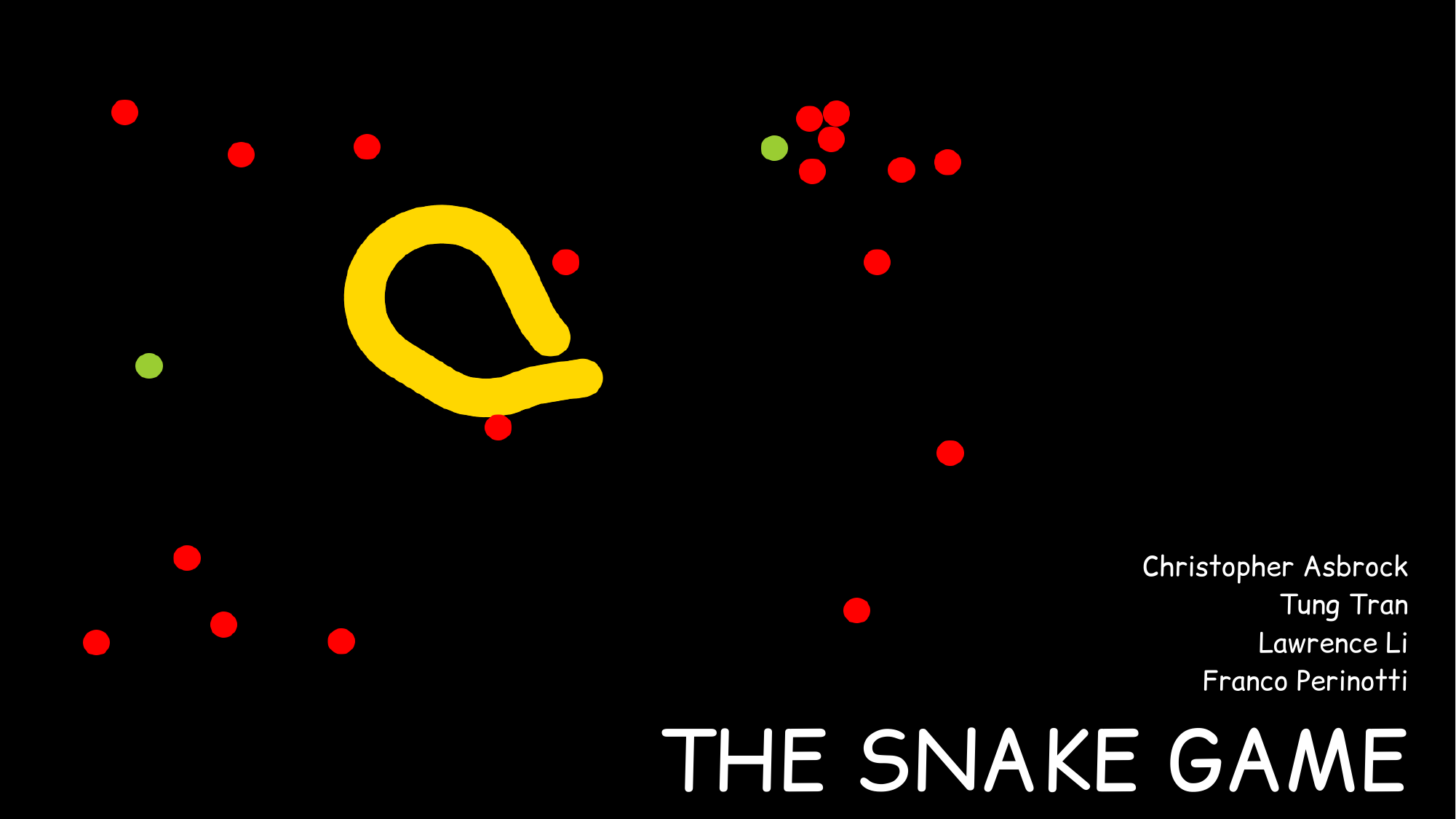

Christopher Asbrock
Tung Tran
Lawrence Li
Franco Perinotti
THE SNAKE GAME